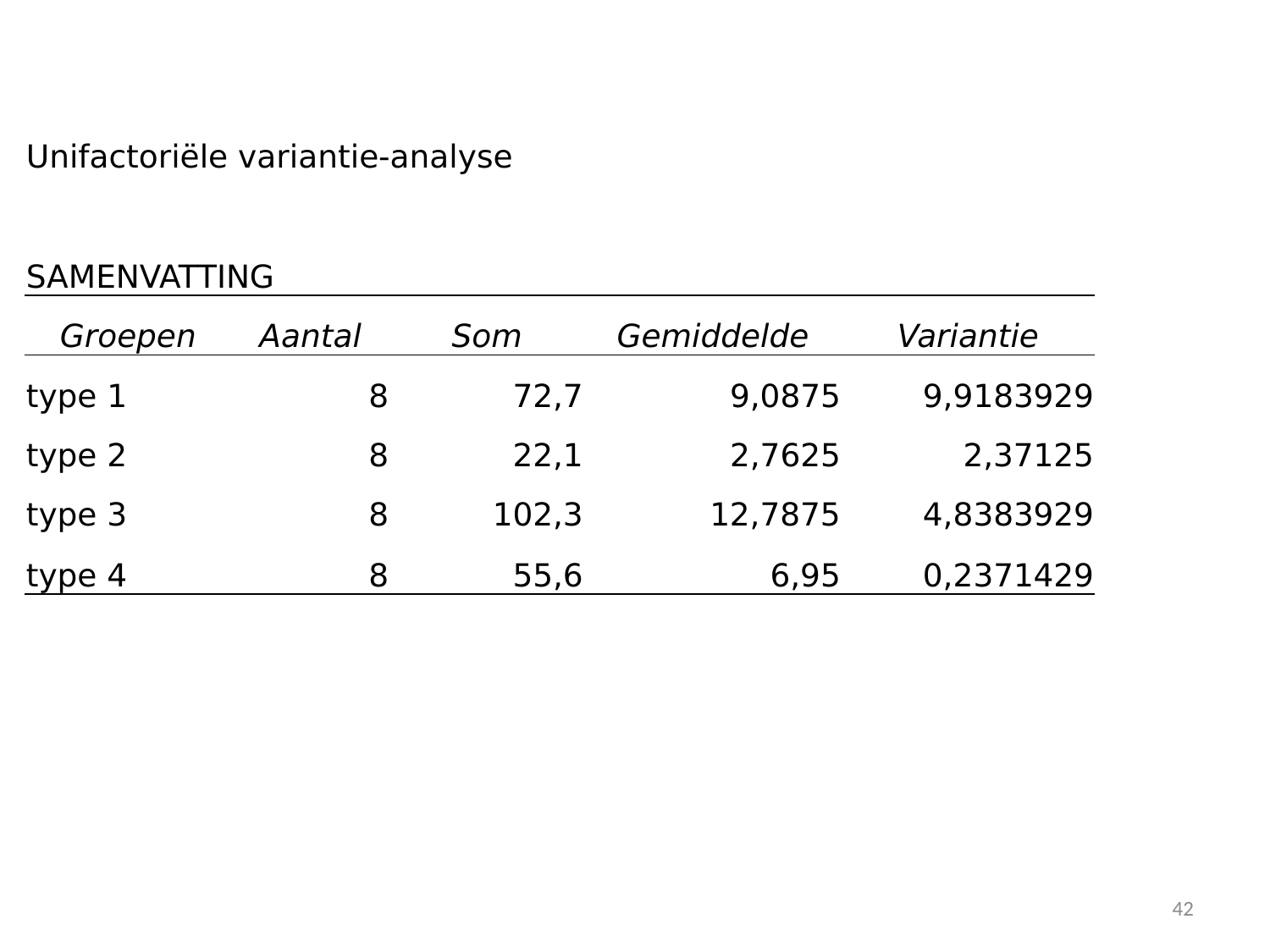

| Unifactoriële variantie-analyse |  |  |  |  |
| --- | --- | --- | --- | --- |
|  |  |  |  |  |
| SAMENVATTING |  |  |  |  |
| Groepen | Aantal | Som | Gemiddelde | Variantie |
| type 1 | 8 | 72,7 | 9,0875 | 9,9183929 |
| type 2 | 8 | 22,1 | 2,7625 | 2,37125 |
| type 3 | 8 | 102,3 | 12,7875 | 4,8383929 |
| type 4 | 8 | 55,6 | 6,95 | 0,2371429 |
|  |  |  |  |  |
42